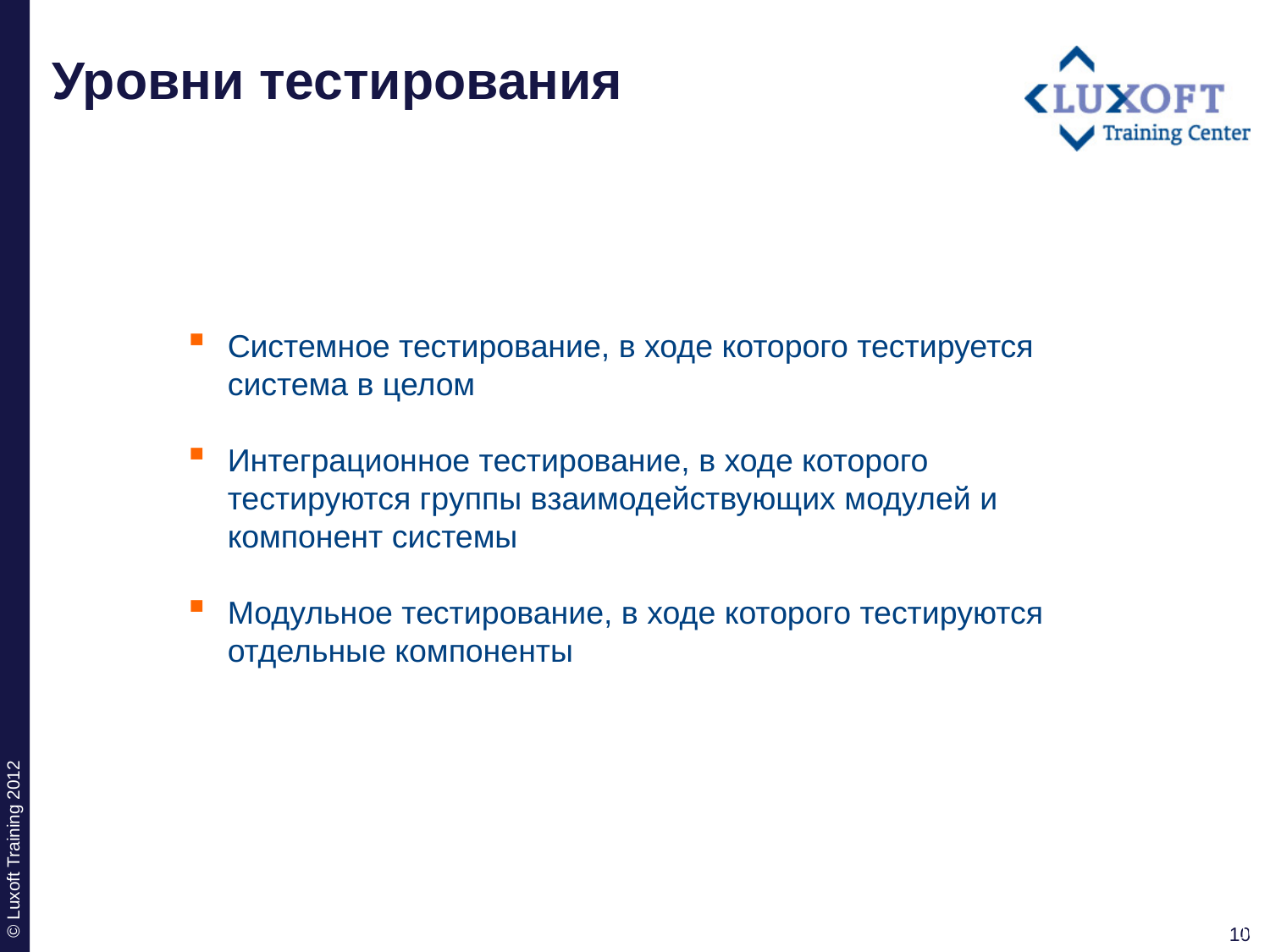

# Уровни тестирования
Cистемное тестирование, в ходе которого тестируется система в целом

Интеграционное тестирование, в ходе которого тестируются группы взаимодействующих модулей и компонент системы

Модульное тестирование, в ходе которого тестируются отдельные компоненты